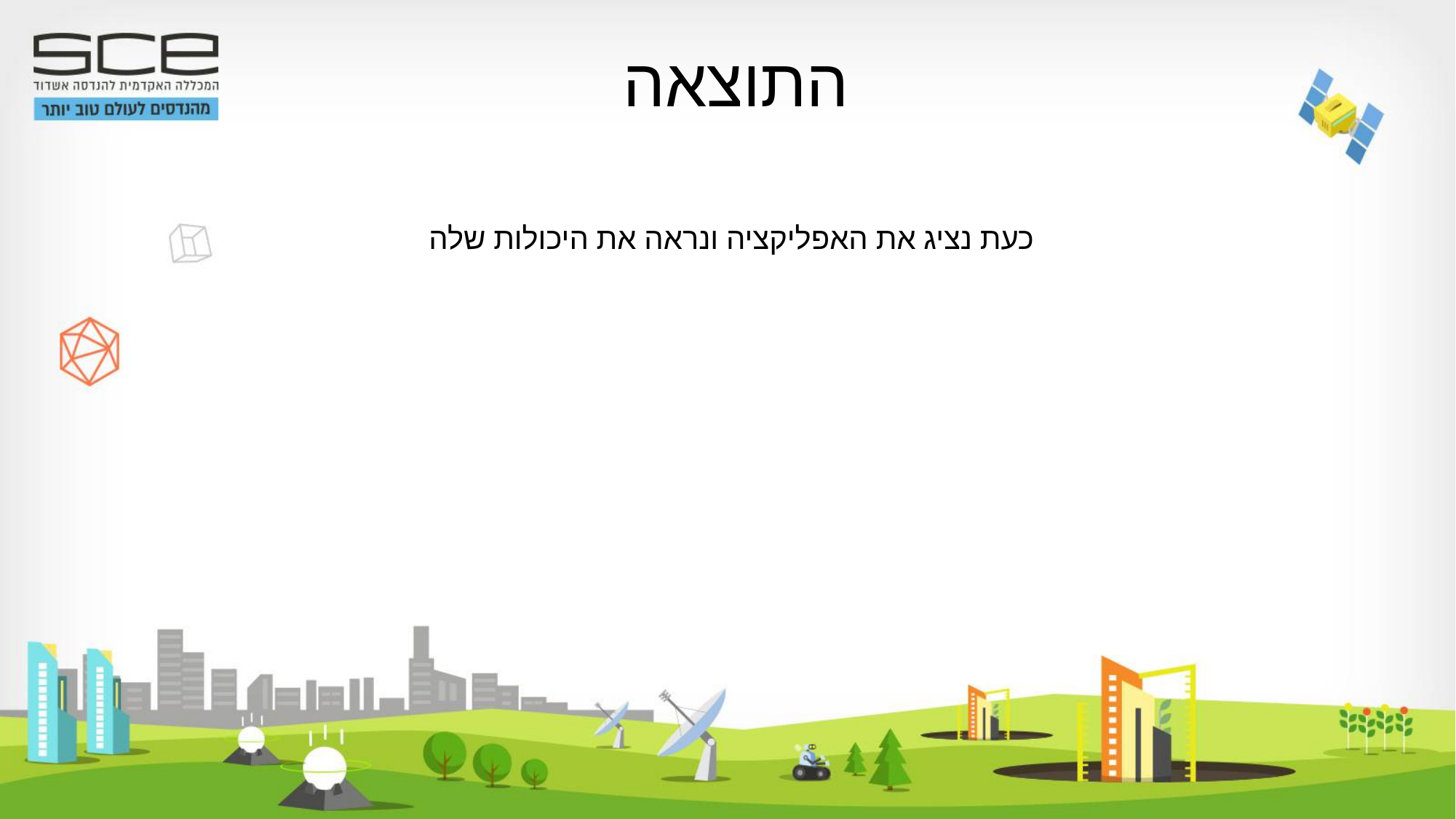

# התוצאה
כעת נציג את האפליקציה ונראה את היכולות שלה